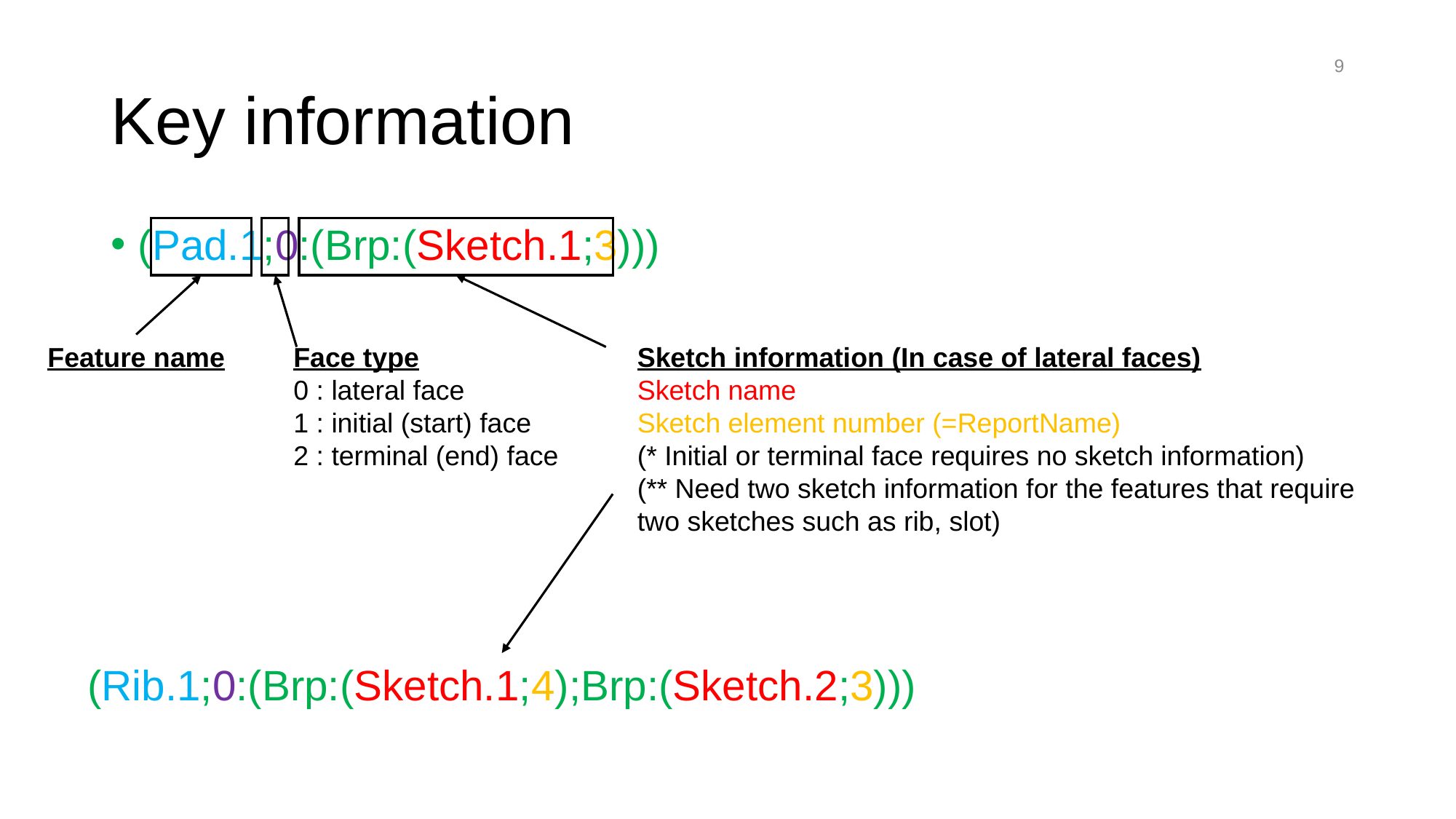

# Key information
9

(Pad.1;0:(Brp:(Sketch.1;3)))

Feature name
Face type
0 : lateral face
1 : initial (start) face
2 : terminal (end) face
Sketch information (In case of lateral faces)
Sketch name
Sketch element number (=ReportName)
(* Initial or terminal face requires no sketch information)
(** Need two sketch information for the features that require
two sketches such as rib, slot)
(Rib.1;0:(Brp:(Sketch.1;4);Brp:(Sketch.2;3)))